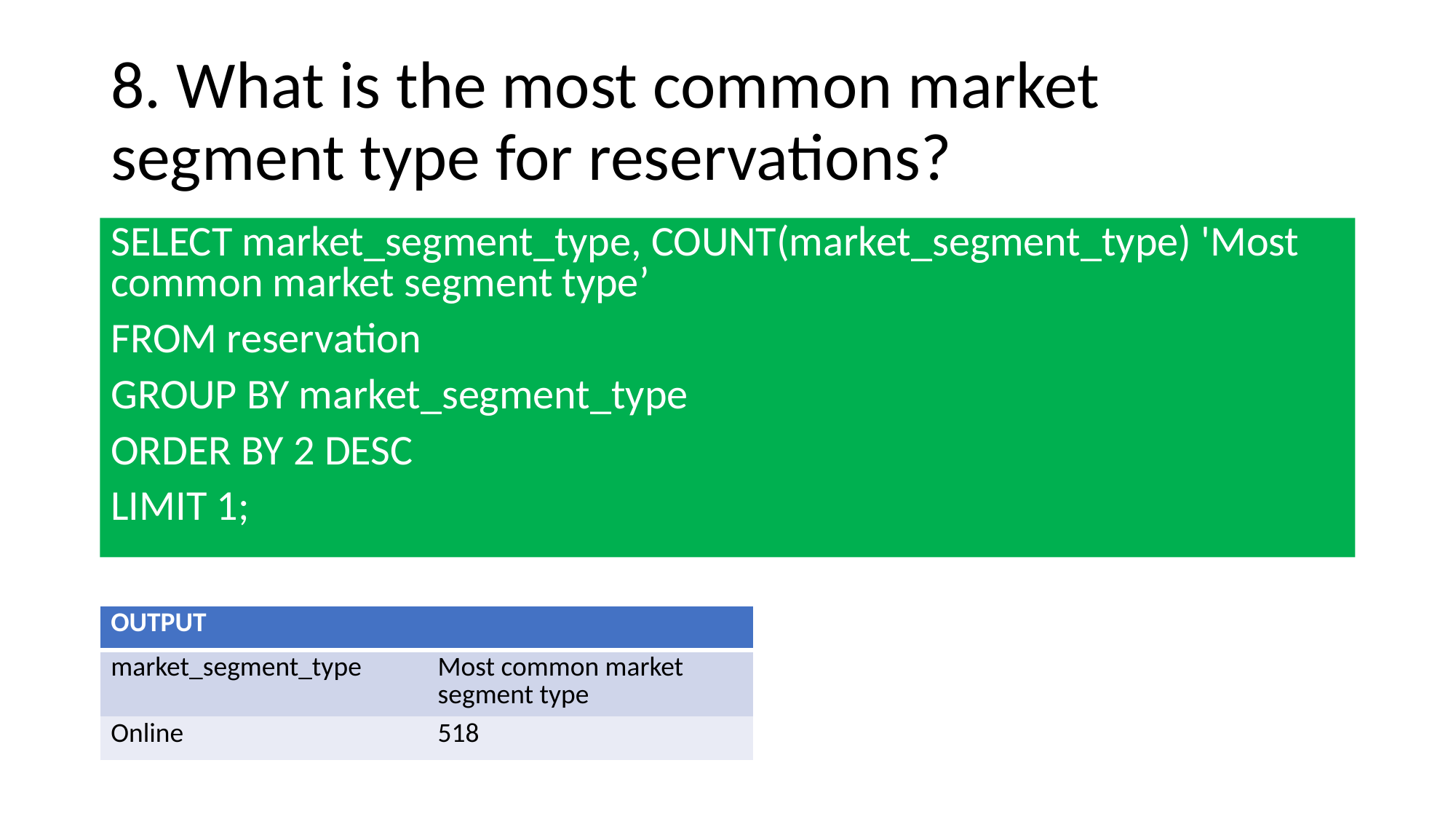

# 8. What is the most common market segment type for reservations?
SELECT market_segment_type, COUNT(market_segment_type) 'Most common market segment type’
FROM reservation
GROUP BY market_segment_type
ORDER BY 2 DESC
LIMIT 1;
| OUTPUT |  |
| --- | --- |
| market\_segment\_type | Most common market segment type |
| Online | 518 |